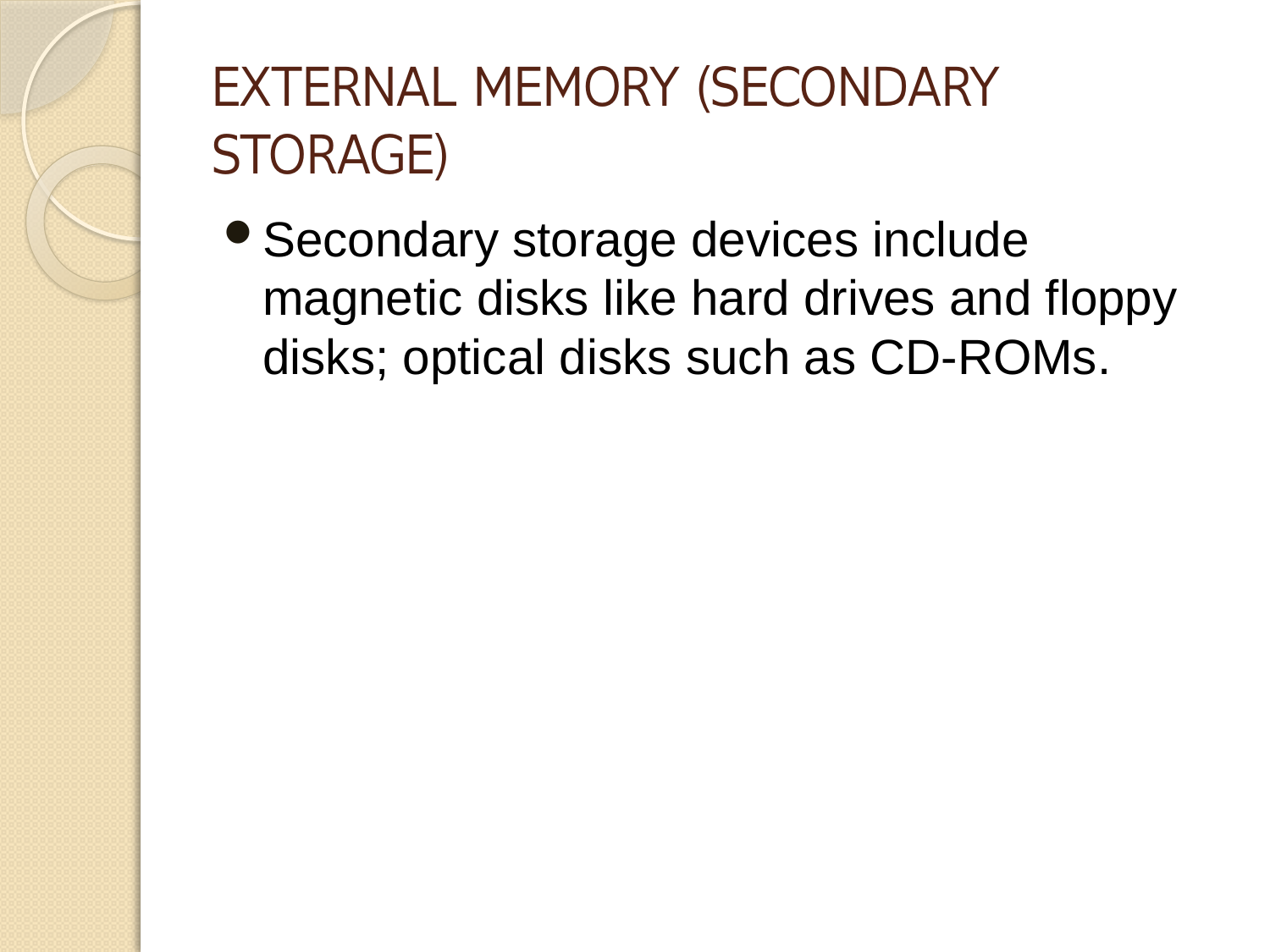

# External Memory (Secondary Storage)
Secondary storage devices include magnetic disks like hard drives and floppy disks; optical disks such as CD-ROMs.